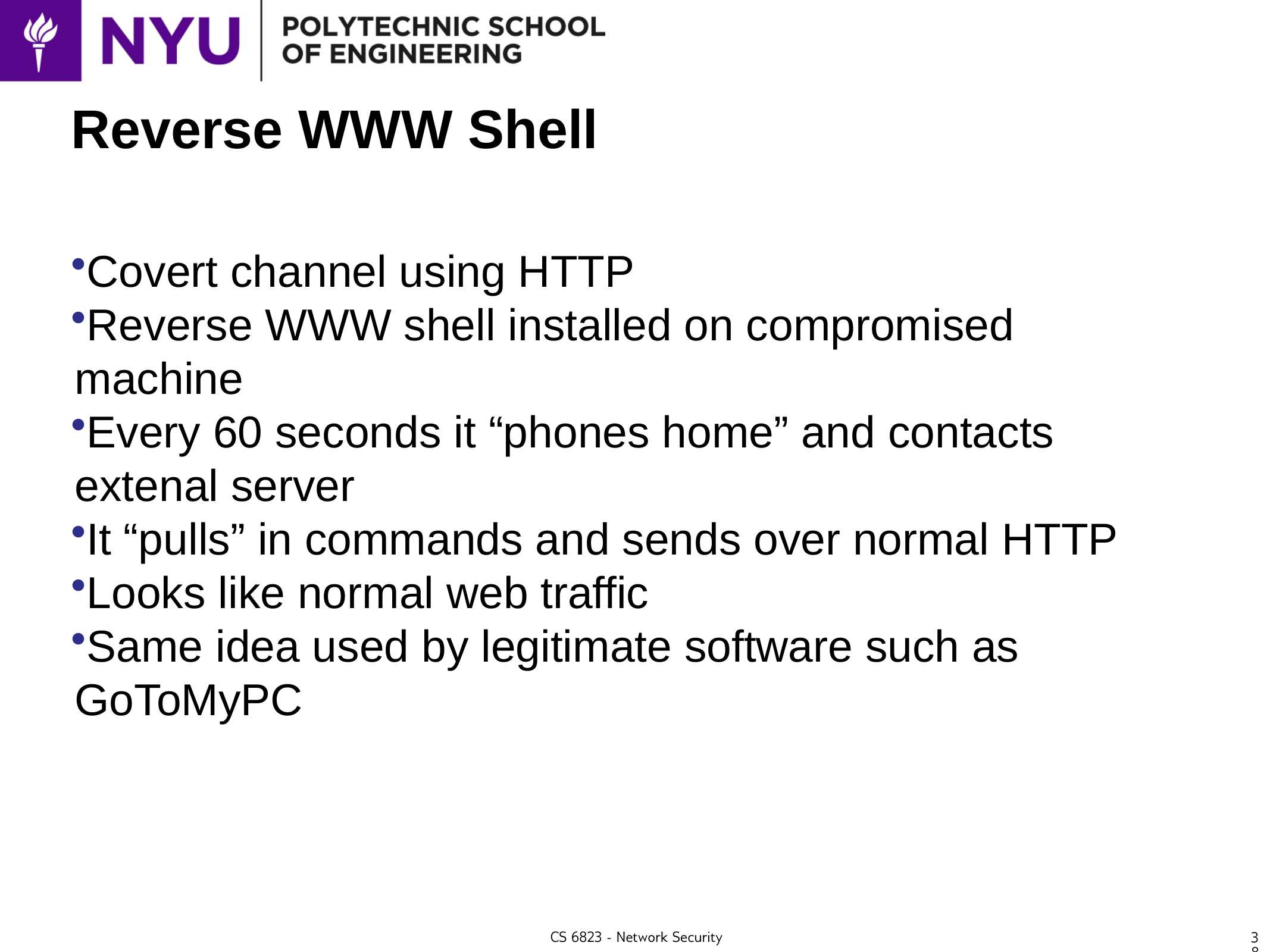

# Reverse WWW Shell
Covert channel using HTTP
Reverse WWW shell installed on compromised machine
Every 60 seconds it “phones home” and contacts extenal server
It “pulls” in commands and sends over normal HTTP
Looks like normal web traffic
Same idea used by legitimate software such as GoToMyPC

38